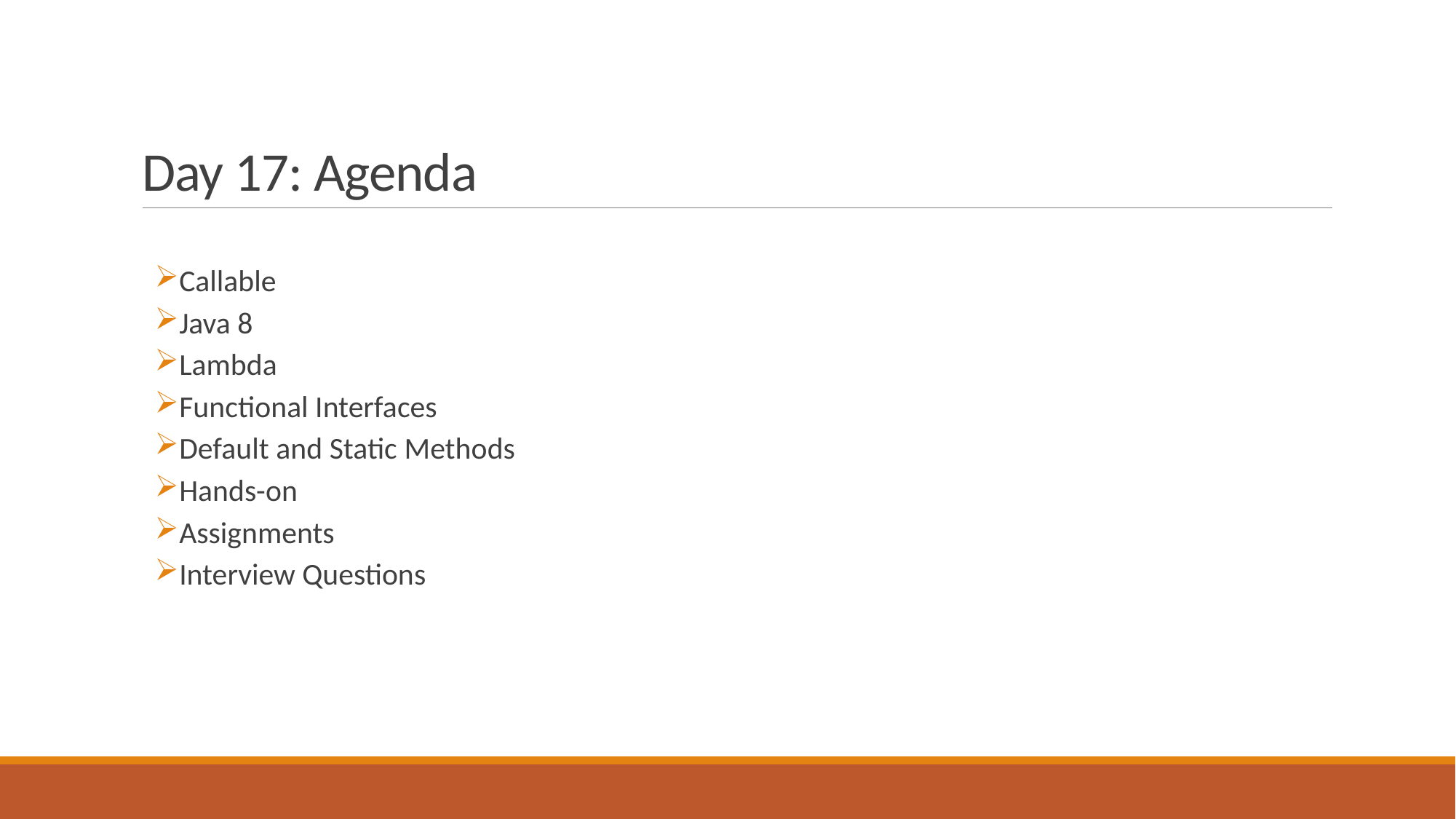

# Day 17: Agenda

Callable
Java 8
Lambda
Functional Interfaces
Default and Static Methods
Hands-on
Assignments
Interview Questions